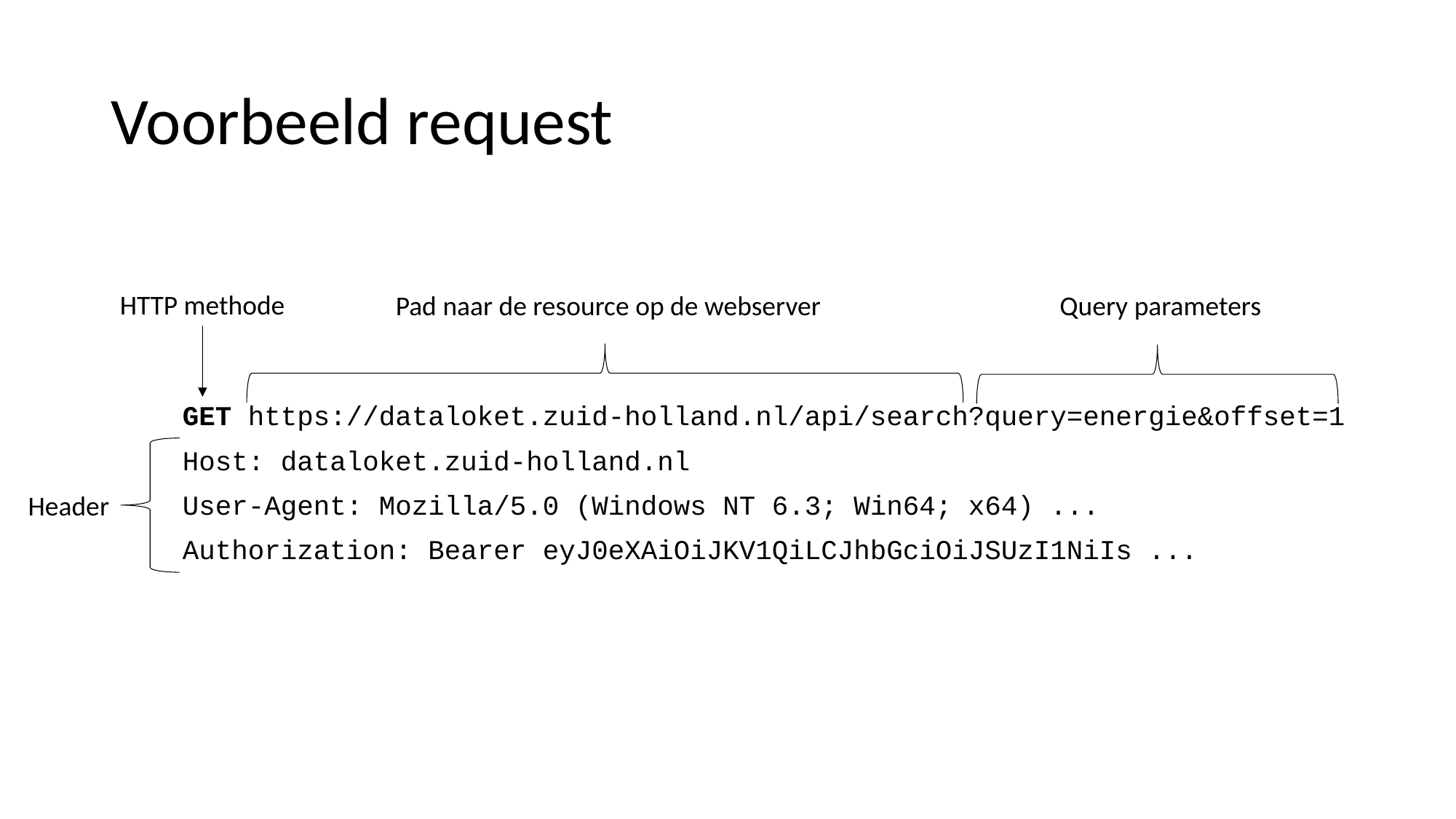

# Voorbeeld request

HTTP methode
Pad naar de resource op de webserver
Query parameters
GET https://dataloket.zuid-holland.nl/api/search?query=energie&offset=1
Host: dataloket.zuid-holland.nl
User-Agent: Mozilla/5.0 (Windows NT 6.3; Win64; x64) ...
Authorization: Bearer eyJ0eXAiOiJKV1QiLCJhbGciOiJSUzI1NiIs ...

Header